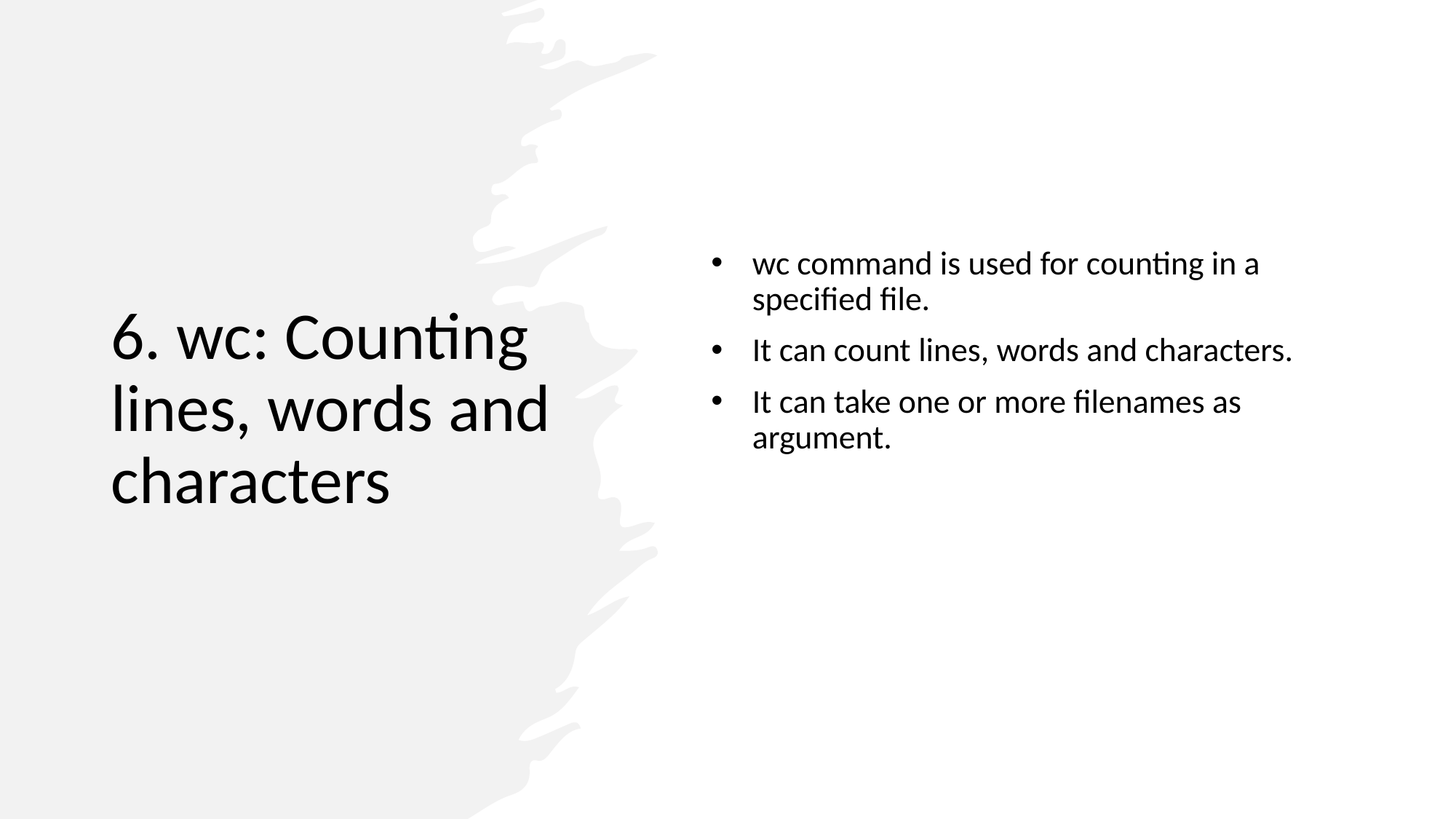

# 6. wc: Counting lines, words and characters

wc command is used for counting in a specified file.
It can count lines, words and characters.
It can take one or more filenames as argument.